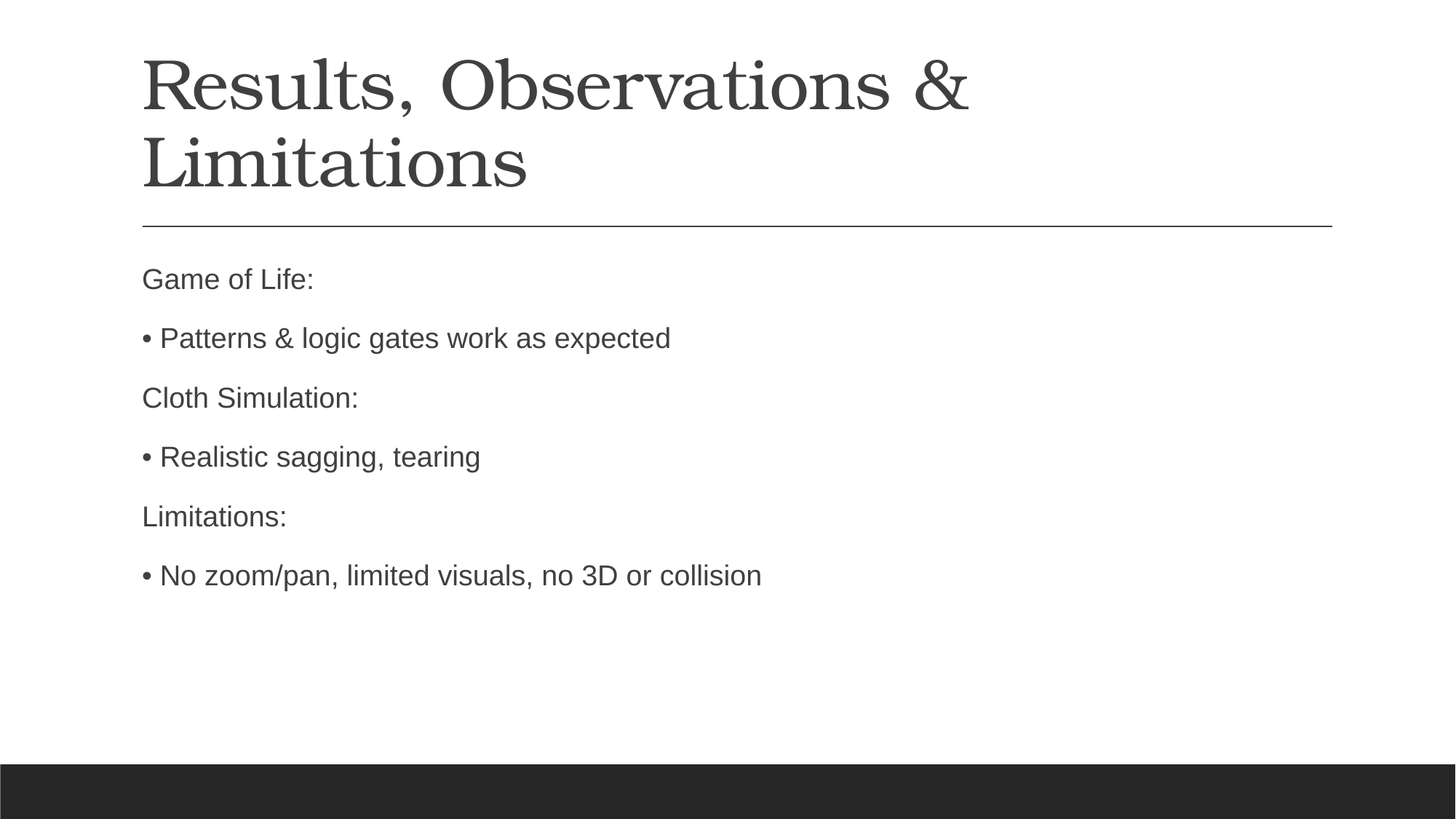

# Results, Observations & Limitations
Game of Life:
• Patterns & logic gates work as expected
Cloth Simulation:
• Realistic sagging, tearing
Limitations:
• No zoom/pan, limited visuals, no 3D or collision